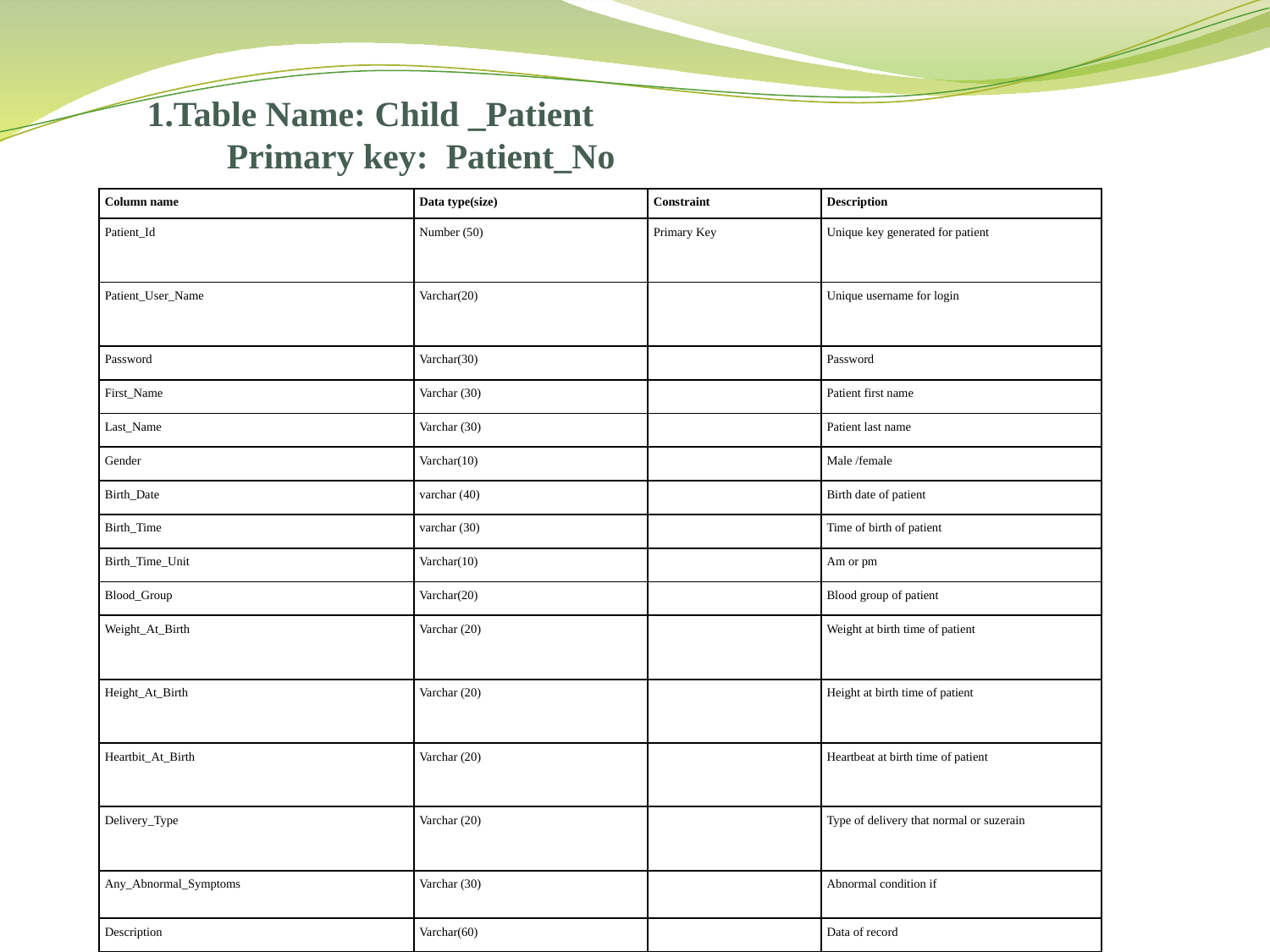

# 1.Table Name: Child _Patient Primary key:  Patient_No
| Column name | Data type(size) | Constraint | Description |
| --- | --- | --- | --- |
| Patient\_Id | Number (50) | Primary Key | Unique key generated for patient |
| Patient\_User\_Name | Varchar(20) |  | Unique username for login |
| Password | Varchar(30) |  | Password |
| First\_Name | Varchar (30) |  | Patient first name |
| Last\_Name | Varchar (30) |  | Patient last name |
| Gender | Varchar(10) |  | Male /female |
| Birth\_Date | varchar (40) |  | Birth date of patient |
| Birth\_Time | varchar (30) |  | Time of birth of patient |
| Birth\_Time\_Unit | Varchar(10) |  | Am or pm |
| Blood\_Group | Varchar(20) |  | Blood group of patient |
| Weight\_At\_Birth | Varchar (20) |  | Weight at birth time of patient |
| Height\_At\_Birth | Varchar (20) |  | Height at birth time of patient |
| Heartbit\_At\_Birth | Varchar (20) |  | Heartbeat at birth time of patient |
| Delivery\_Type | Varchar (20) |  | Type of delivery that normal or suzerain |
| Any\_Abnormal\_Symptoms | Varchar (30) |  | Abnormal condition if |
| Description | Varchar(60) |  | Data of record |